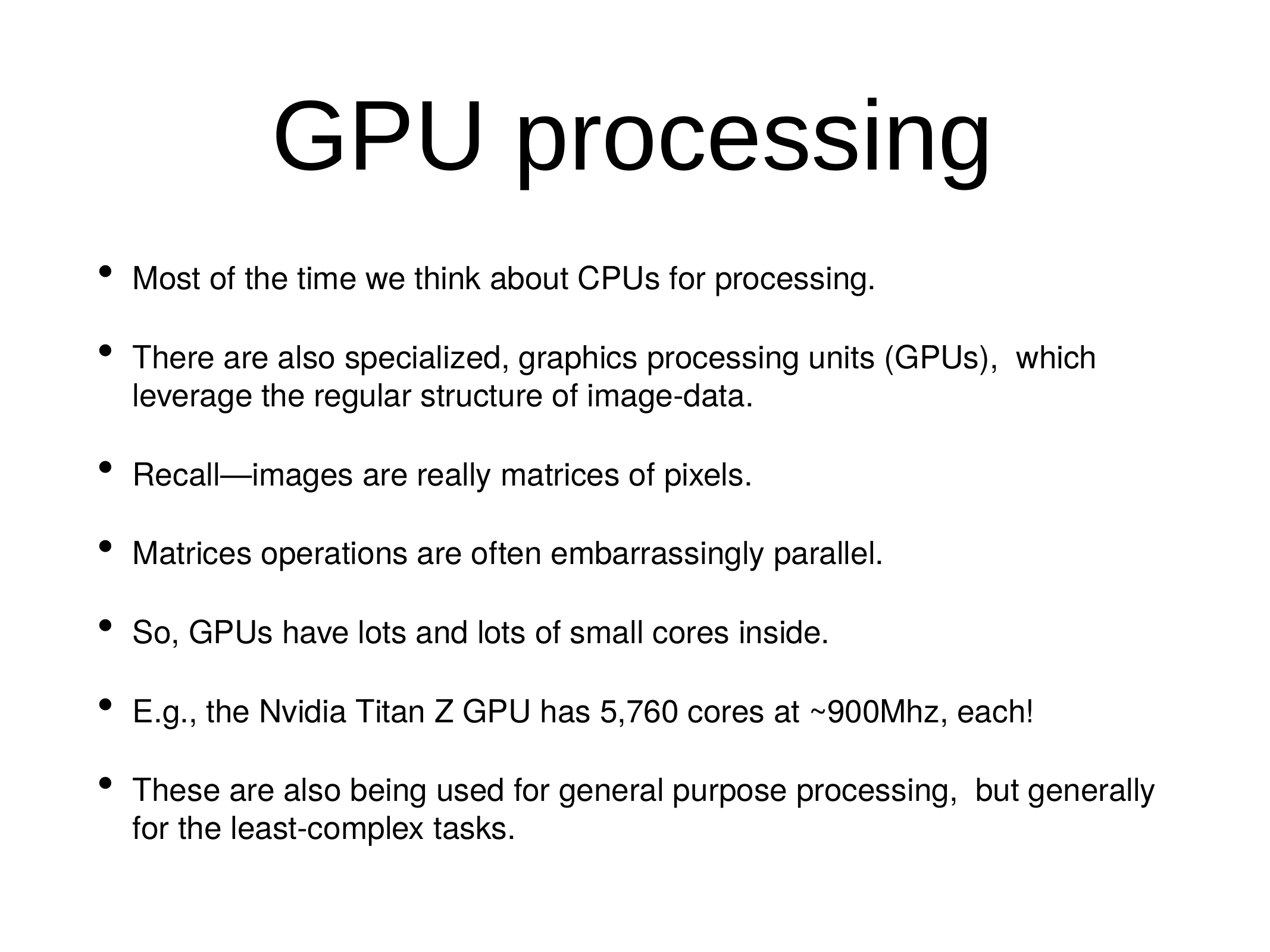

# GPU processing
Most of the time we think about CPUs for processing.
There are also specialized, graphics processing units (GPUs),  which leverage the regular structure of image-data.
Recall—images are really matrices of pixels.
Matrices operations are often embarrassingly parallel.
So, GPUs have lots and lots of small cores inside.
E.g., the Nvidia Titan Z GPU has 5,760 cores at ~900Mhz, each!
These are also being used for general purpose processing,  but generally for the least-complex tasks.